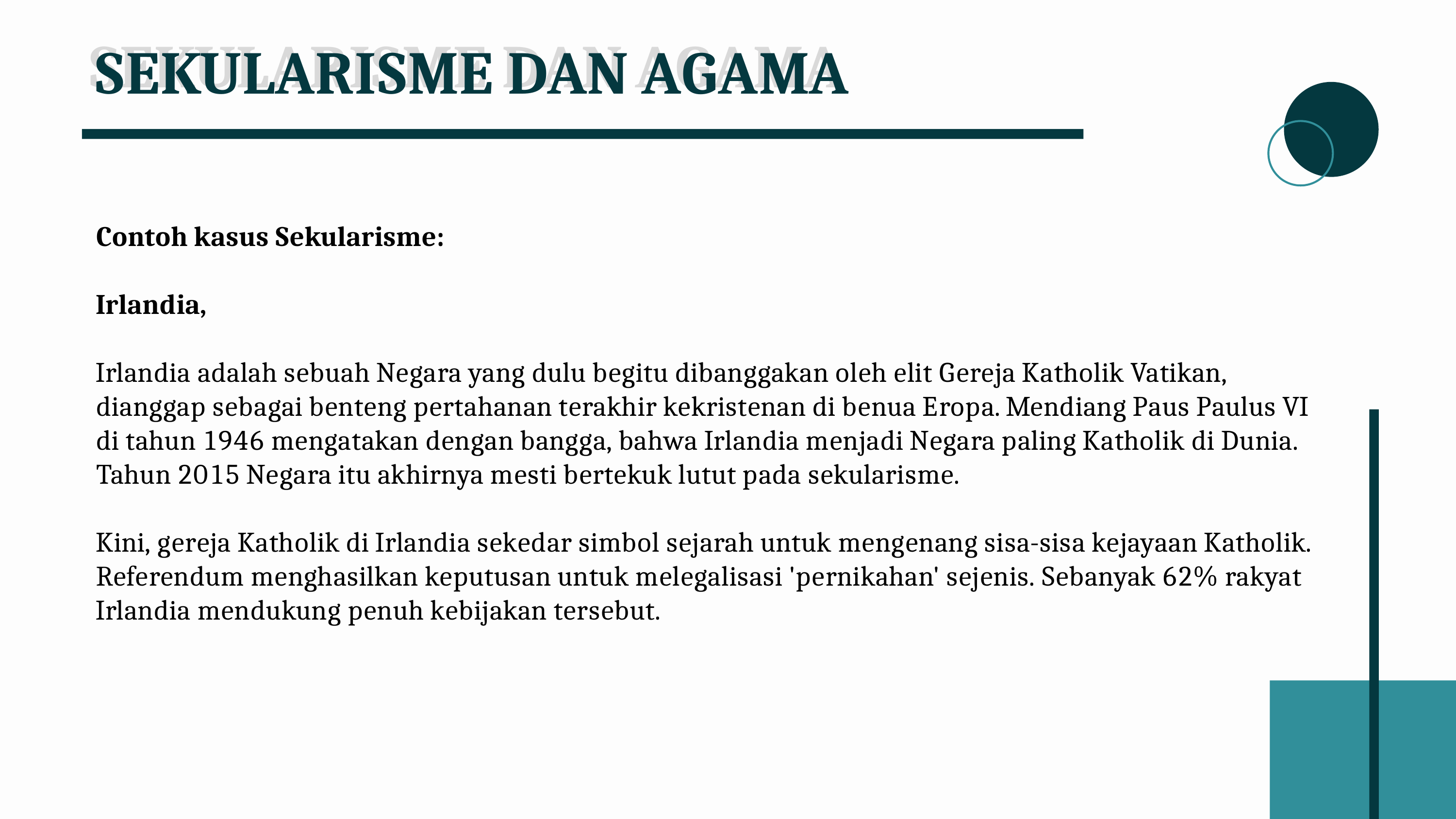

SEKULARISME DAN AGAMA
SEKULARISME DAN AGAMA

Contoh kasus Sekularisme:

Irlandia,

Irlandia adalah sebuah Negara yang dulu begitu dibanggakan oleh elit Gereja Katholik Vatikan, dianggap sebagai benteng pertahanan terakhir kekristenan di benua Eropa. Mendiang Paus Paulus VI di tahun 1946 mengatakan dengan bangga, bahwa Irlandia menjadi Negara paling Katholik di Dunia. Tahun 2015 Negara itu akhirnya mesti bertekuk lutut pada sekularisme.

Kini, gereja Katholik di Irlandia sekedar simbol sejarah untuk mengenang sisa-sisa kejayaan Katholik. Referendum menghasilkan keputusan untuk melegalisasi 'pernikahan' sejenis. Sebanyak 62% rakyat Irlandia mendukung penuh kebijakan tersebut.